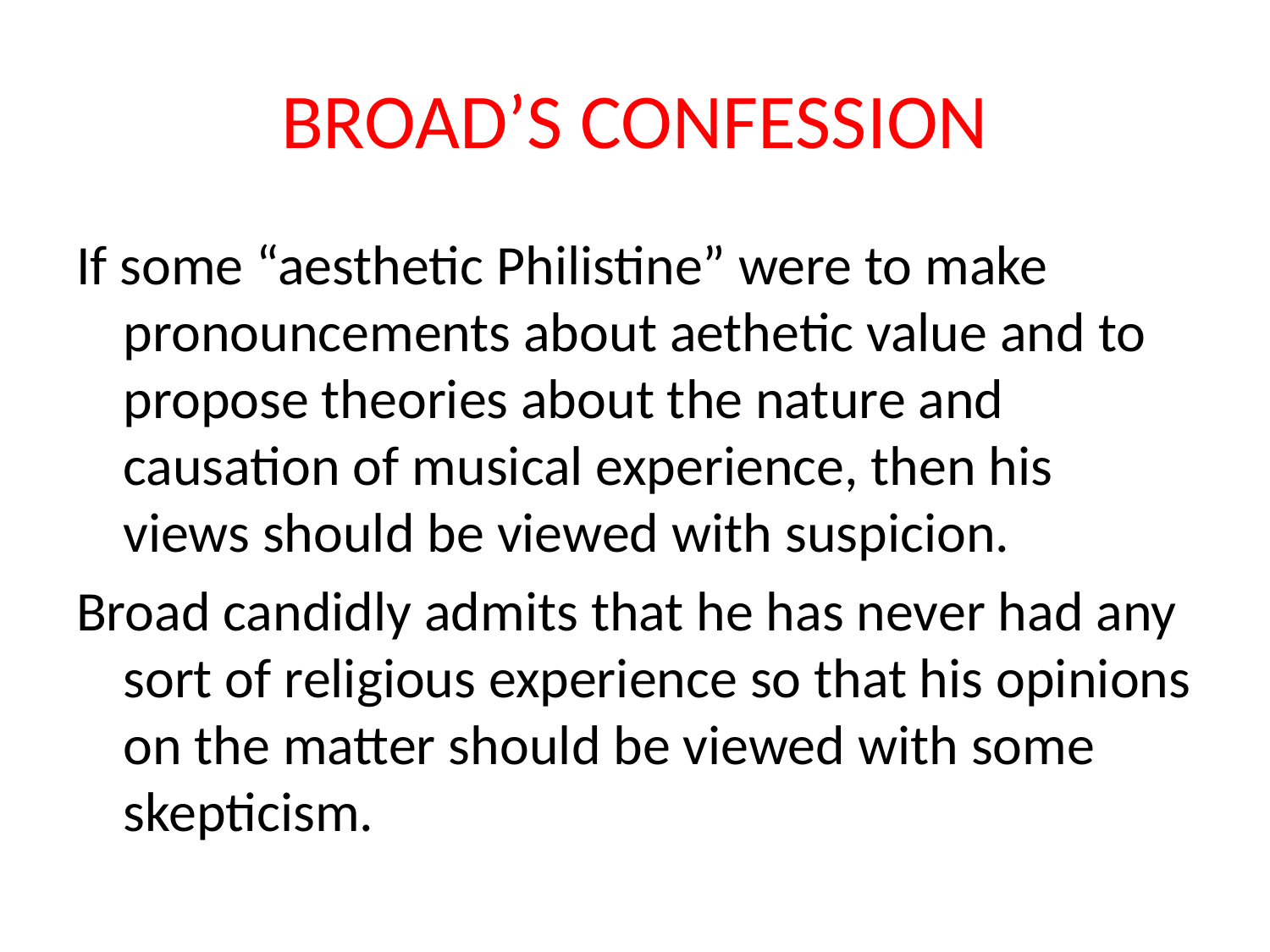

# BROAD’S CONFESSION
If some “aesthetic Philistine” were to make pronouncements about aethetic value and to propose theories about the nature and causation of musical experience, then his views should be viewed with suspicion.
Broad candidly admits that he has never had any sort of religious experience so that his opinions on the matter should be viewed with some skepticism.